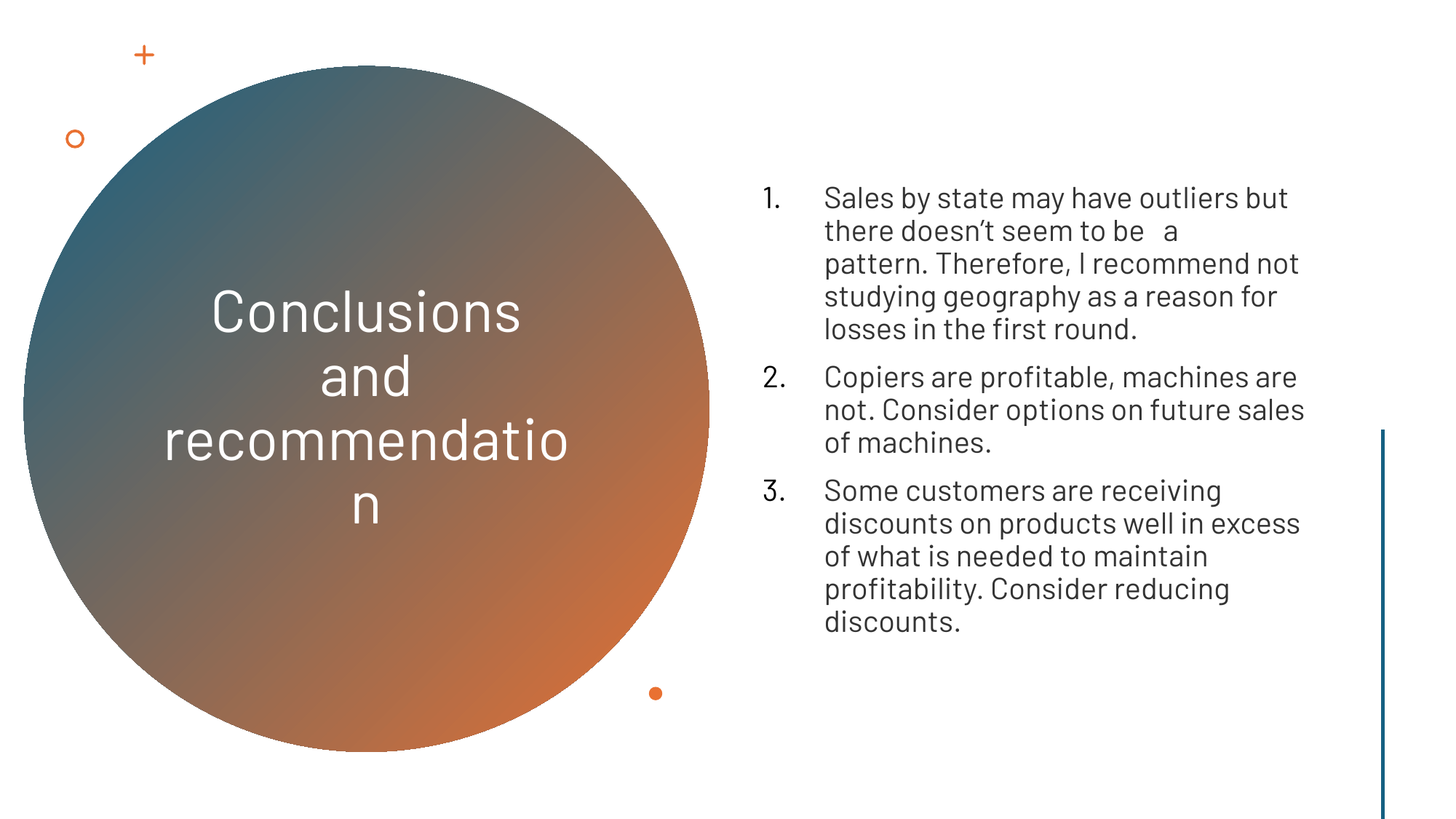

Sales by state may have outliers but there doesn’t seem to be   a       pattern. Therefore, I recommend not studying geography as a reason for losses in the first round.
Copiers are profitable, machines are not. Consider options on future sales of machines.
Some customers are receiving discounts on products well in excess of what is needed to maintain profitability. Consider reducing discounts.

# Conclusions and recommendation